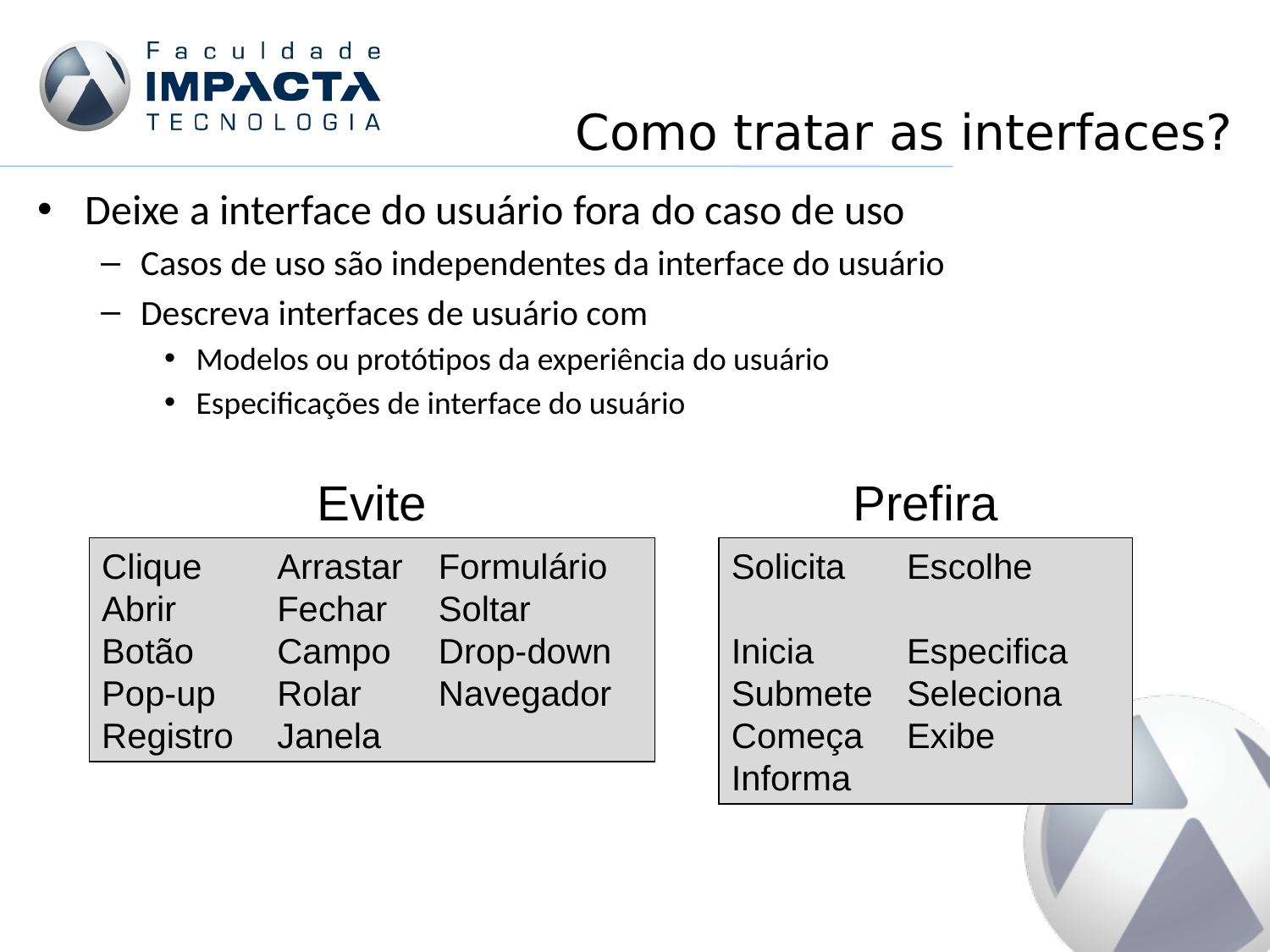

# Como tratar as interfaces?
Deixe a interface do usuário fora do caso de uso
Casos de uso são independentes da interface do usuário
Descreva interfaces de usuário com
Modelos ou protótipos da experiência do usuário
Especificações de interface do usuário

Evite
Prefira
Clique	Arrastar	Formulário
Abrir	Fechar	Soltar
Botão	Campo	Drop-down
Pop-up	Rolar	Navegador
Registro	Janela
Solicita	Escolhe
Inicia	Especifica
Submete 	Seleciona
Começa	Exibe Informa